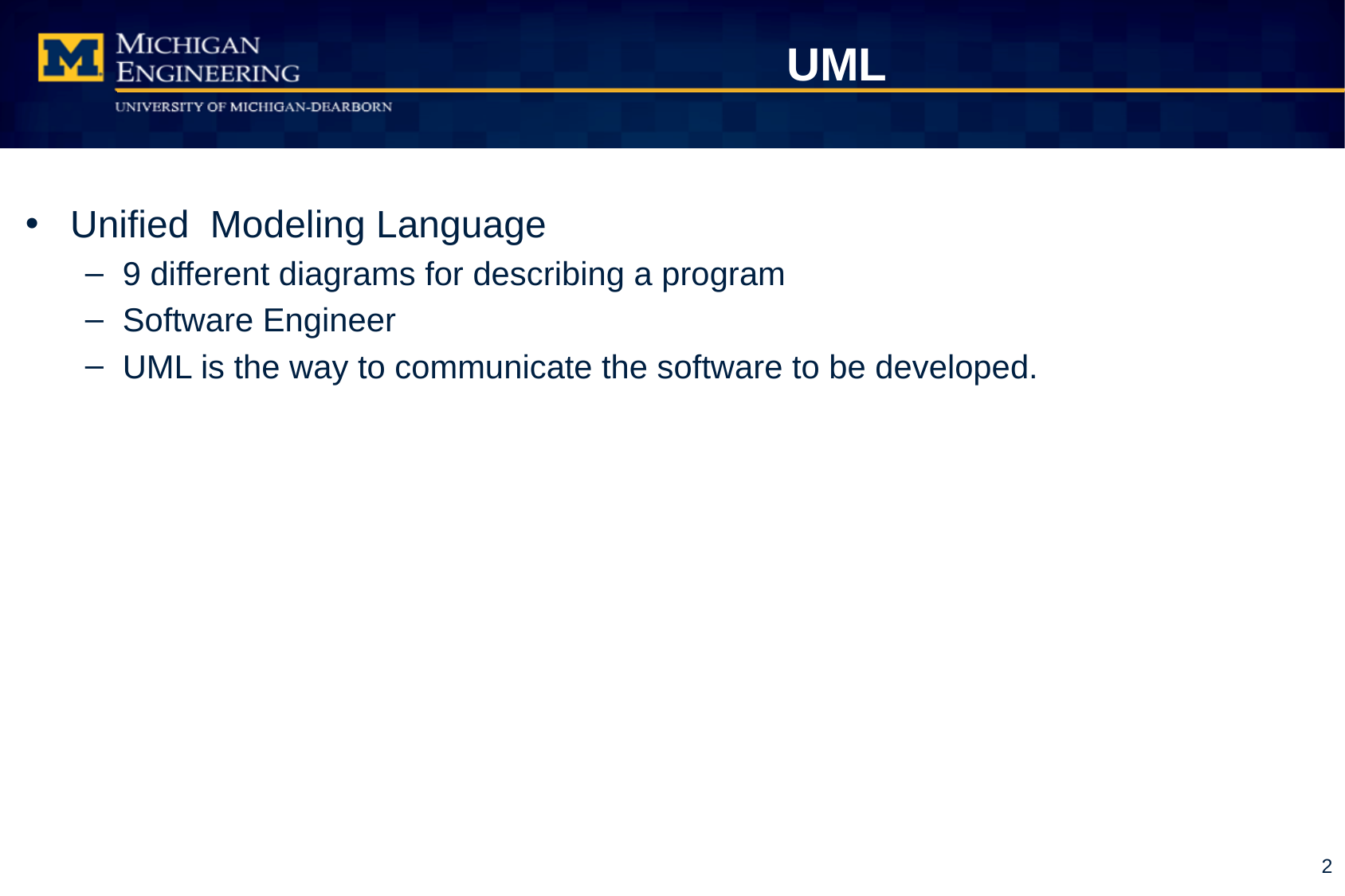

# UML
Unified  Modeling Language
9 different diagrams for describing a program
Software Engineer
UML is the way to communicate the software to be developed.

2